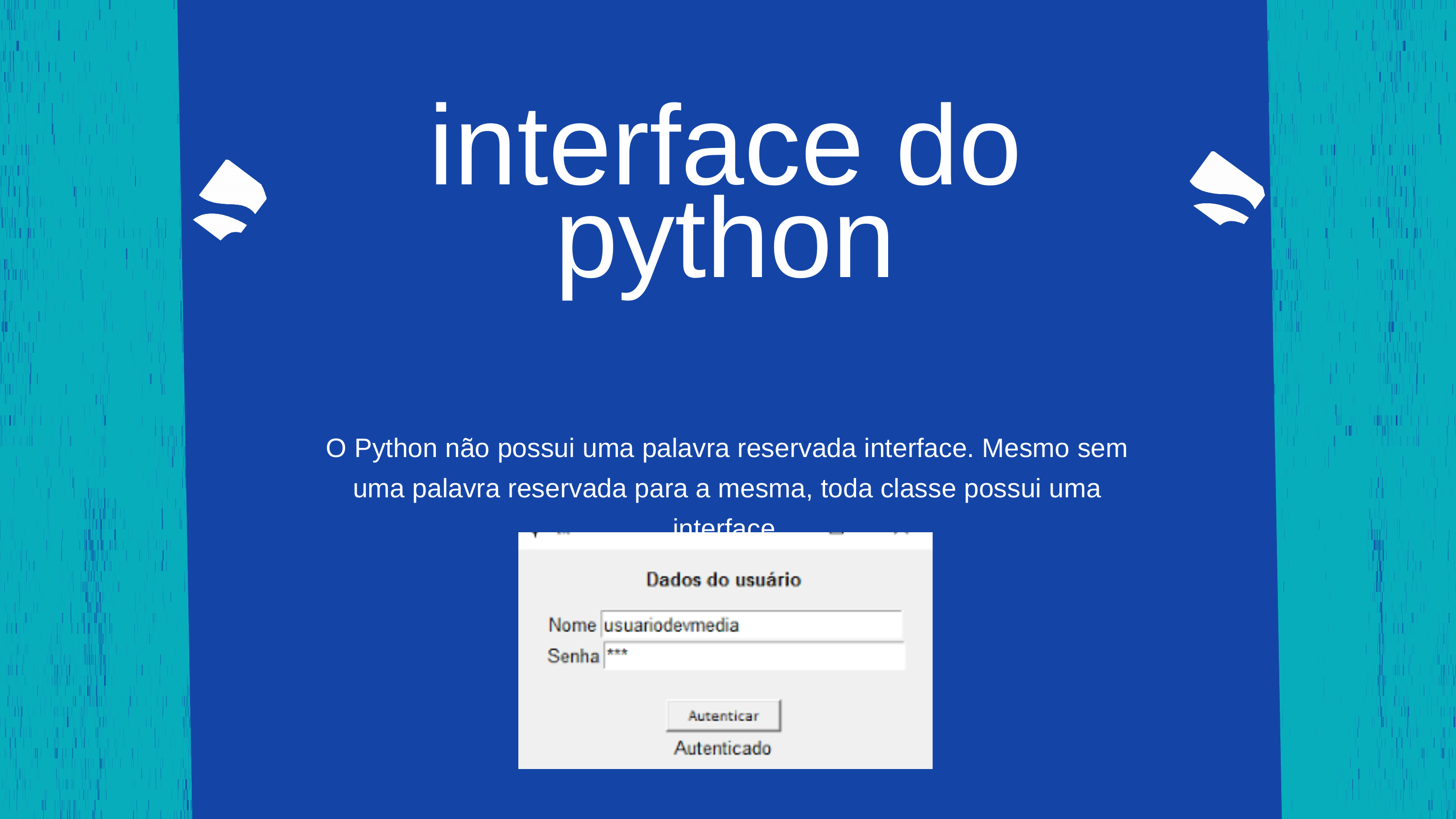

interface do python

O Python não possui uma palavra reservada interface. Mesmo sem uma palavra reservada para a mesma, toda classe possui uma interface.